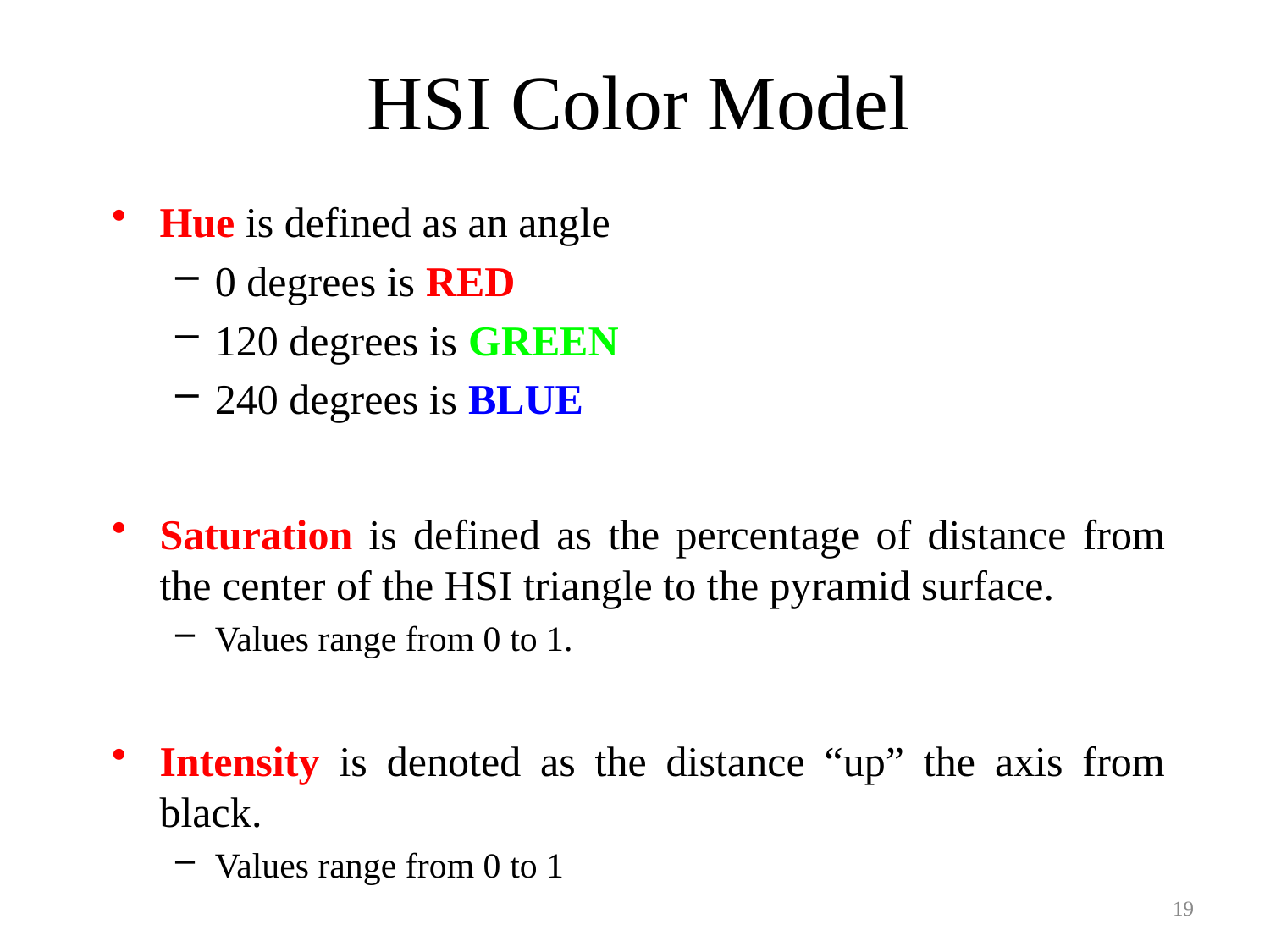

HSI Color Model
Hue is defined as an angle
0 degrees is RED
120 degrees is GREEN
240 degrees is BLUE

Saturation is defined as the percentage of distance from the center of the HSI triangle to the pyramid surface.
Values range from 0 to 1.

Intensity is denoted as the distance “up” the axis from black.
Values range from 0 to 1
19